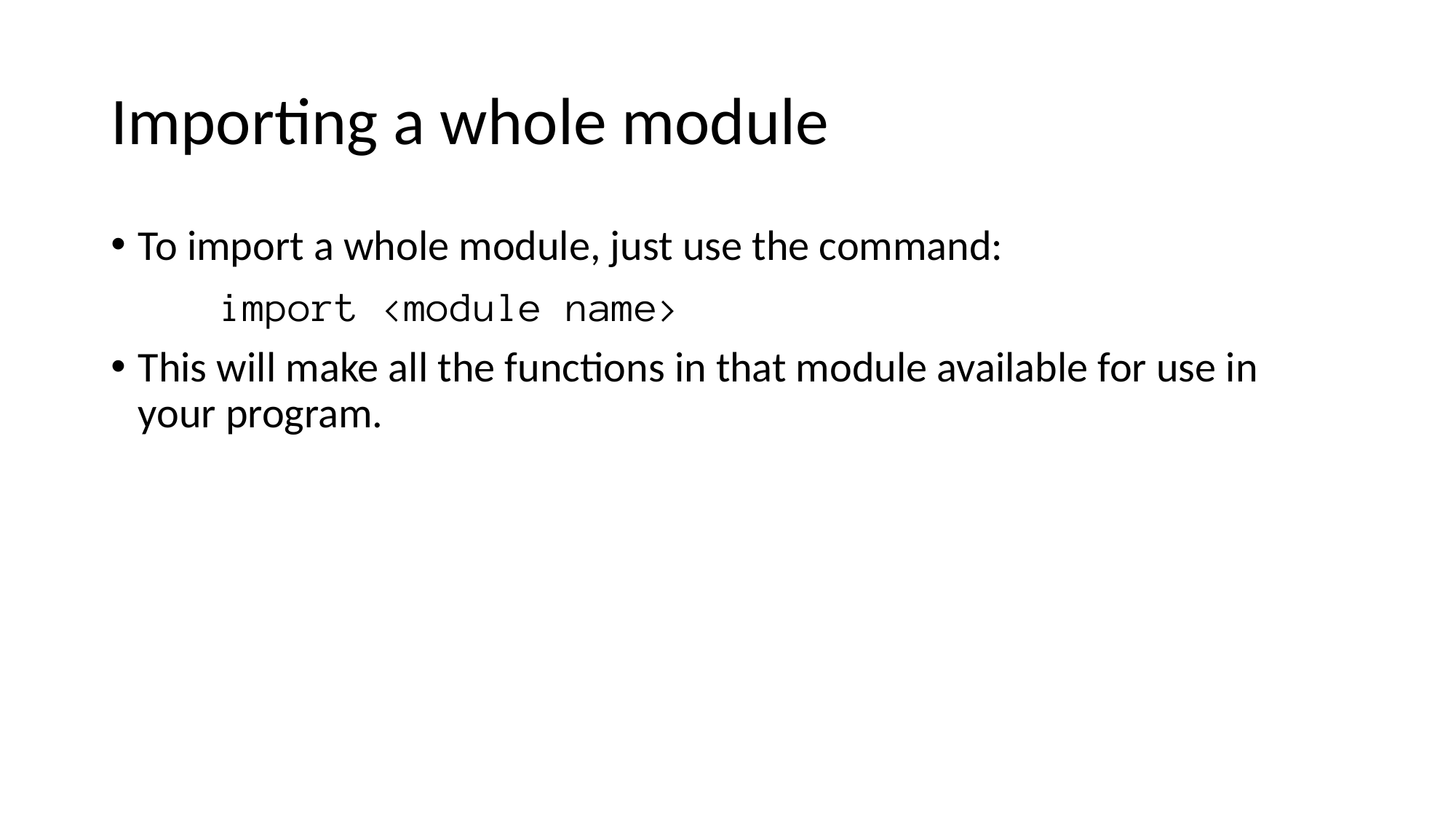

# Importing a whole module
To import a whole module, just use the command:
	import <module name>
This will make all the functions in that module available for use in your program.